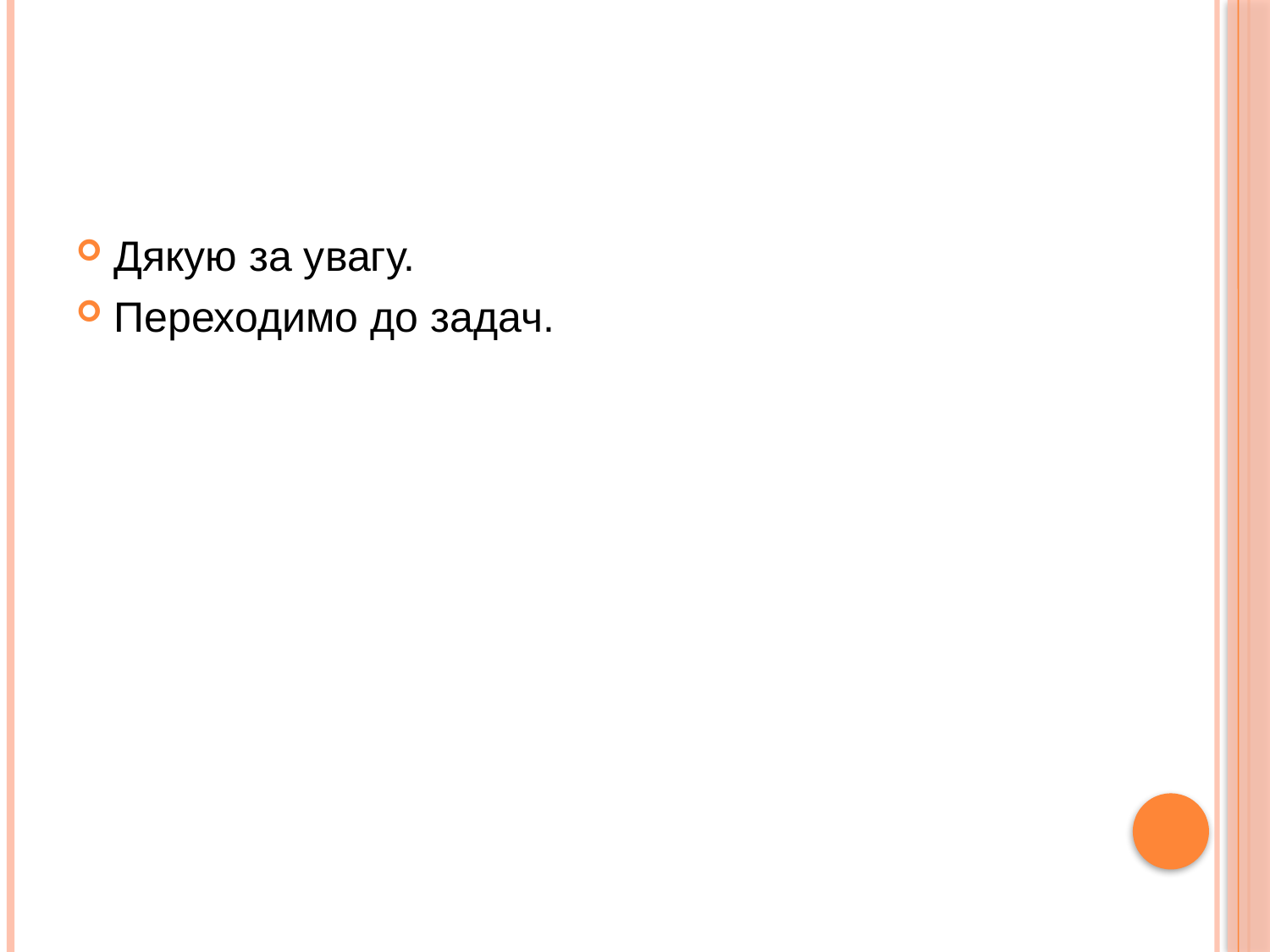

#
Дякую за увагу.
Переходимо до задач.